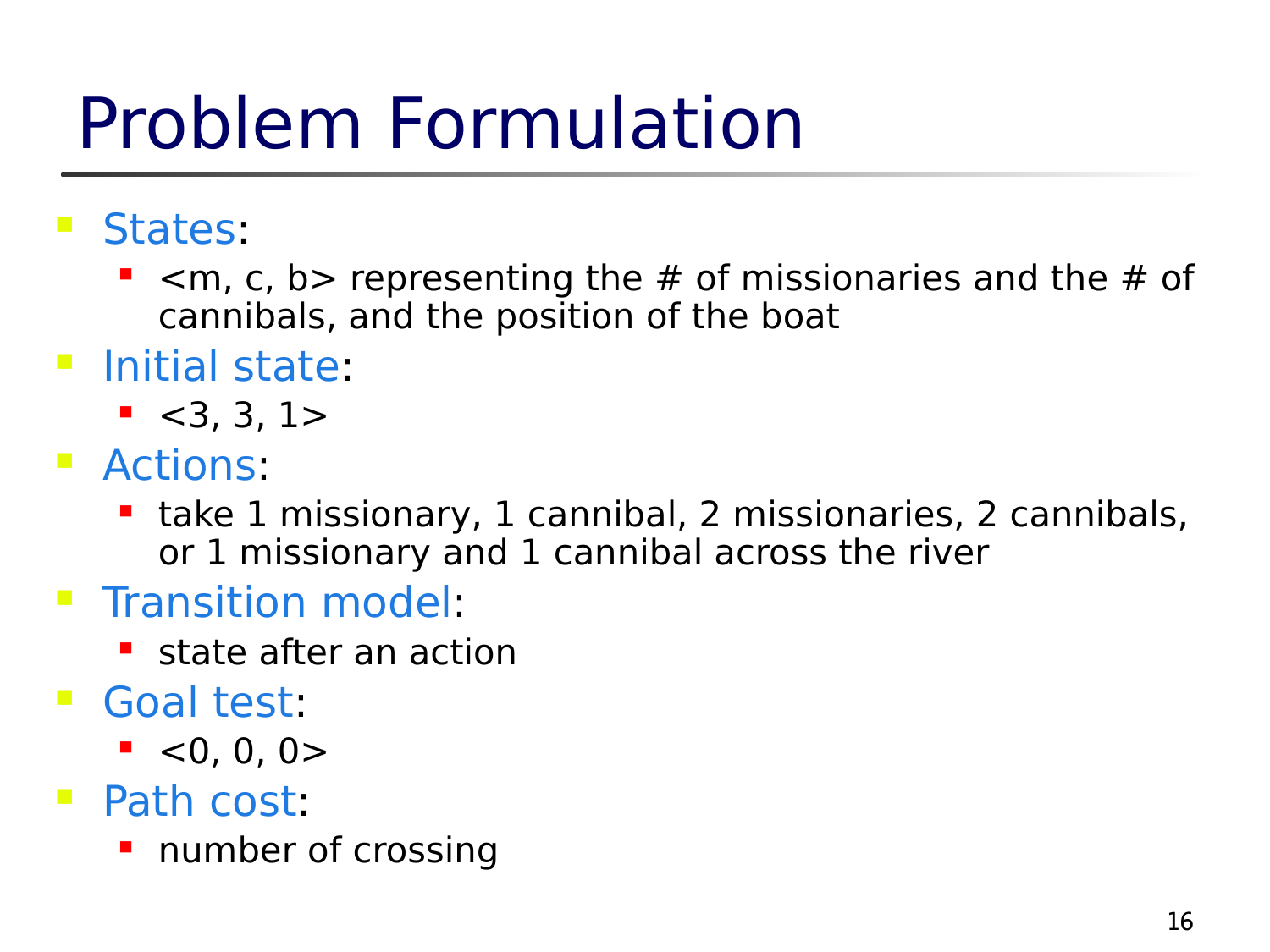

# Problem Formulation
States:
<m, c, b> representing the # of missionaries and the # of cannibals, and the position of the boat
Initial state:
<3, 3, 1>
Actions:
take 1 missionary, 1 cannibal, 2 missionaries, 2 cannibals, or 1 missionary and 1 cannibal across the river
Transition model:
state after an action
Goal test:
<0, 0, 0>
Path cost:
number of crossing
16